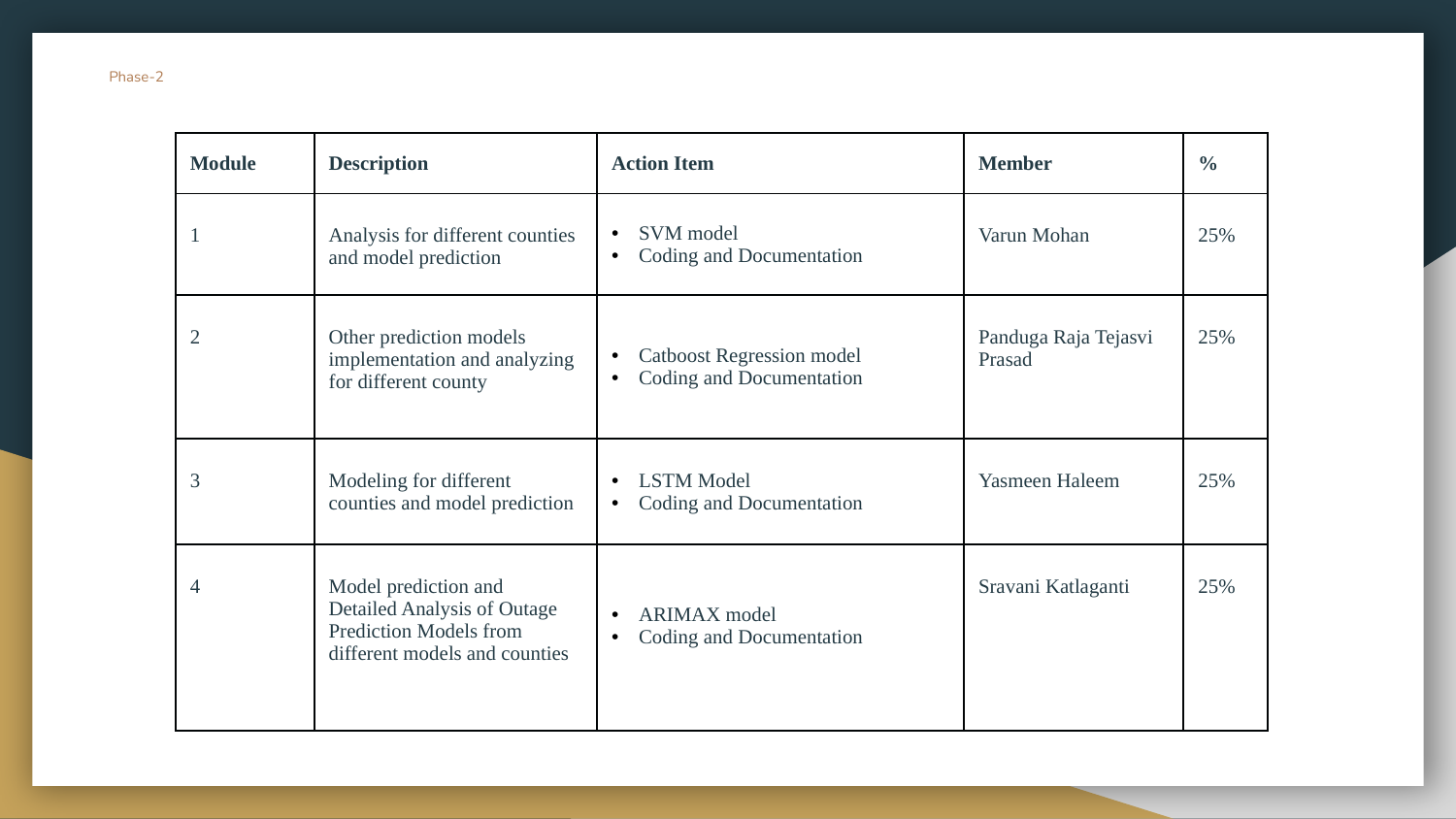

# Phase-2
| Module | Description | Action Item | Member | % |
| --- | --- | --- | --- | --- |
| 1 | Analysis for different counties and model prediction | SVM model  Coding and Documentation | Varun Mohan | 25% |
| 2 | Other prediction models implementation and analyzing for different county | Catboost Regression model  Coding and Documentation | Panduga Raja Tejasvi Prasad | 25% |
| 3 | Modeling for different counties and model prediction | LSTM Model  Coding and Documentation | Yasmeen Haleem | 25% |
| 4 | Model prediction and   Detailed Analysis of Outage Prediction Models from different models and counties | ARIMAX model  Coding and Documentation | Sravani Katlaganti | 25% |